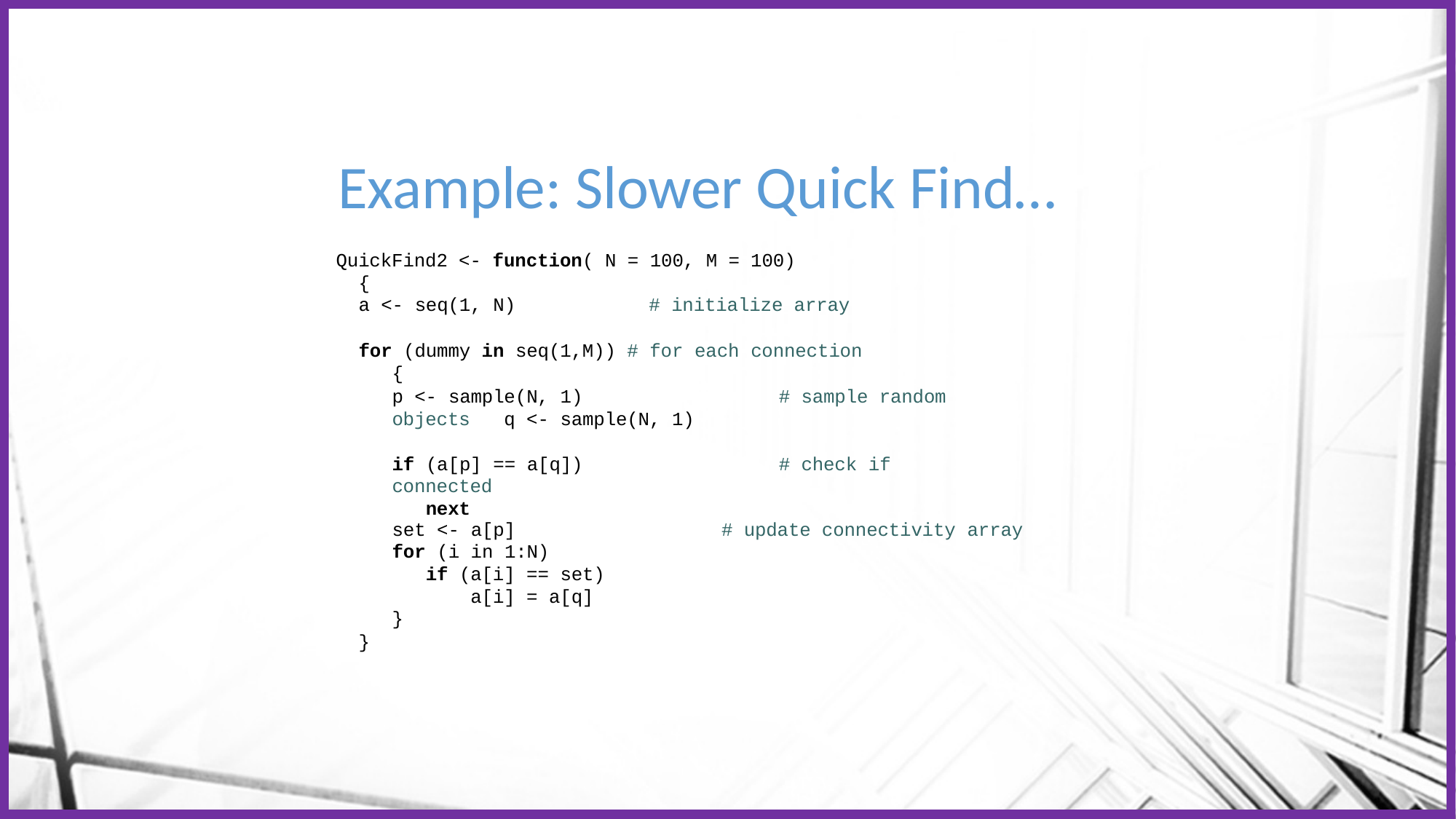

# Example: Slower Quick Find…
QuickFind2 <- function( N = 100, M = 100)
{
a <- seq(1, N)	# initialize array

for (dummy in seq(1,M)) # for each connection
{
p <- sample(N, 1)	# sample random objects   q <- sample(N, 1)

if (a[p] == a[q])	# check if connected
next
set <- a[p]
for (i in 1:N)
if (a[i] == set)
a[i] = a[q]
}
# update connectivity array
}